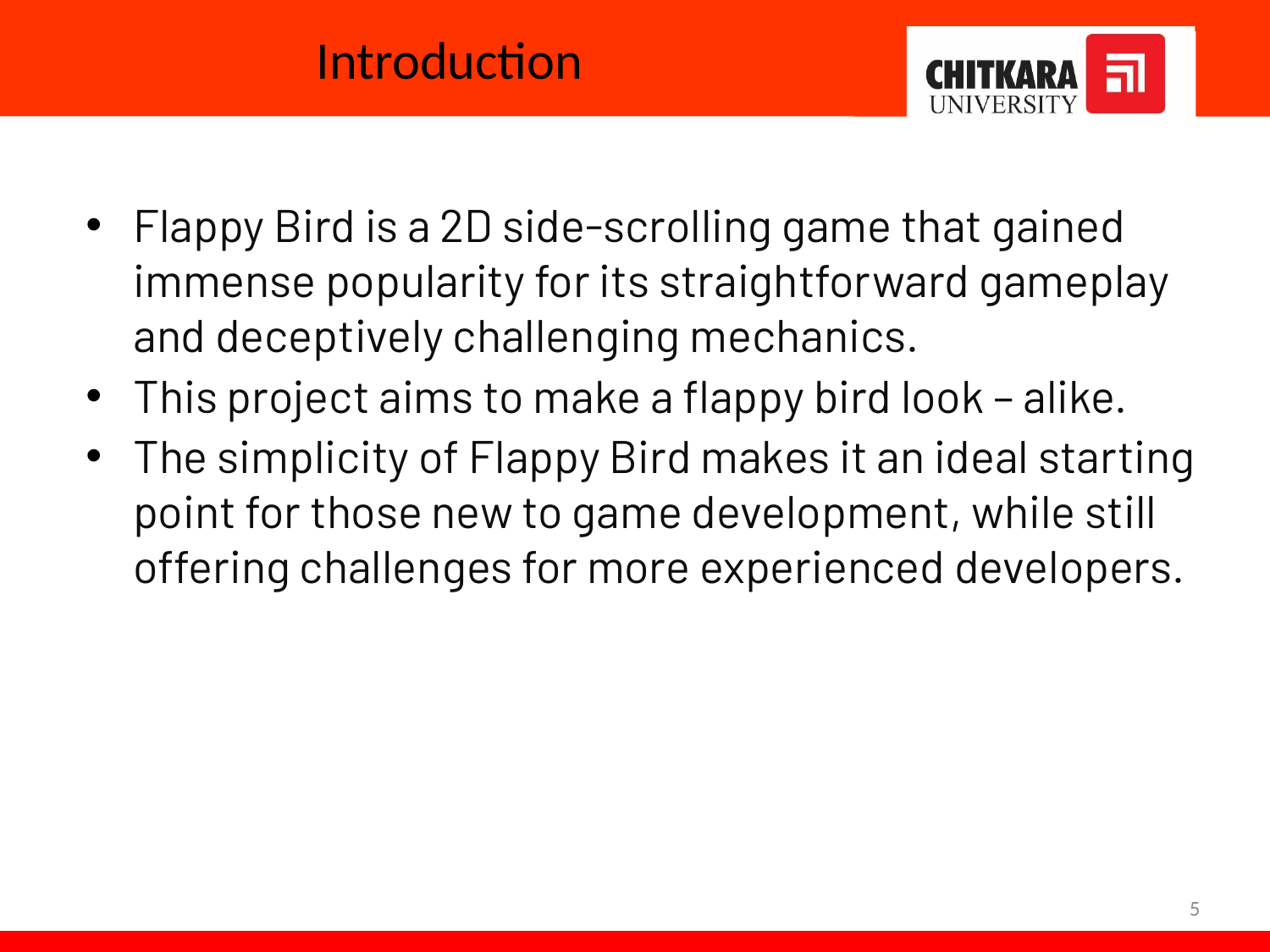

# Introduction
Flappy Bird is a 2D side-scrolling game that gained immense popularity for its straightforward gameplay and deceptively challenging mechanics.
This project aims to make a flappy bird look – alike.
The simplicity of Flappy Bird makes it an ideal starting point for those new to game development, while still offering challenges for more experienced developers.
5